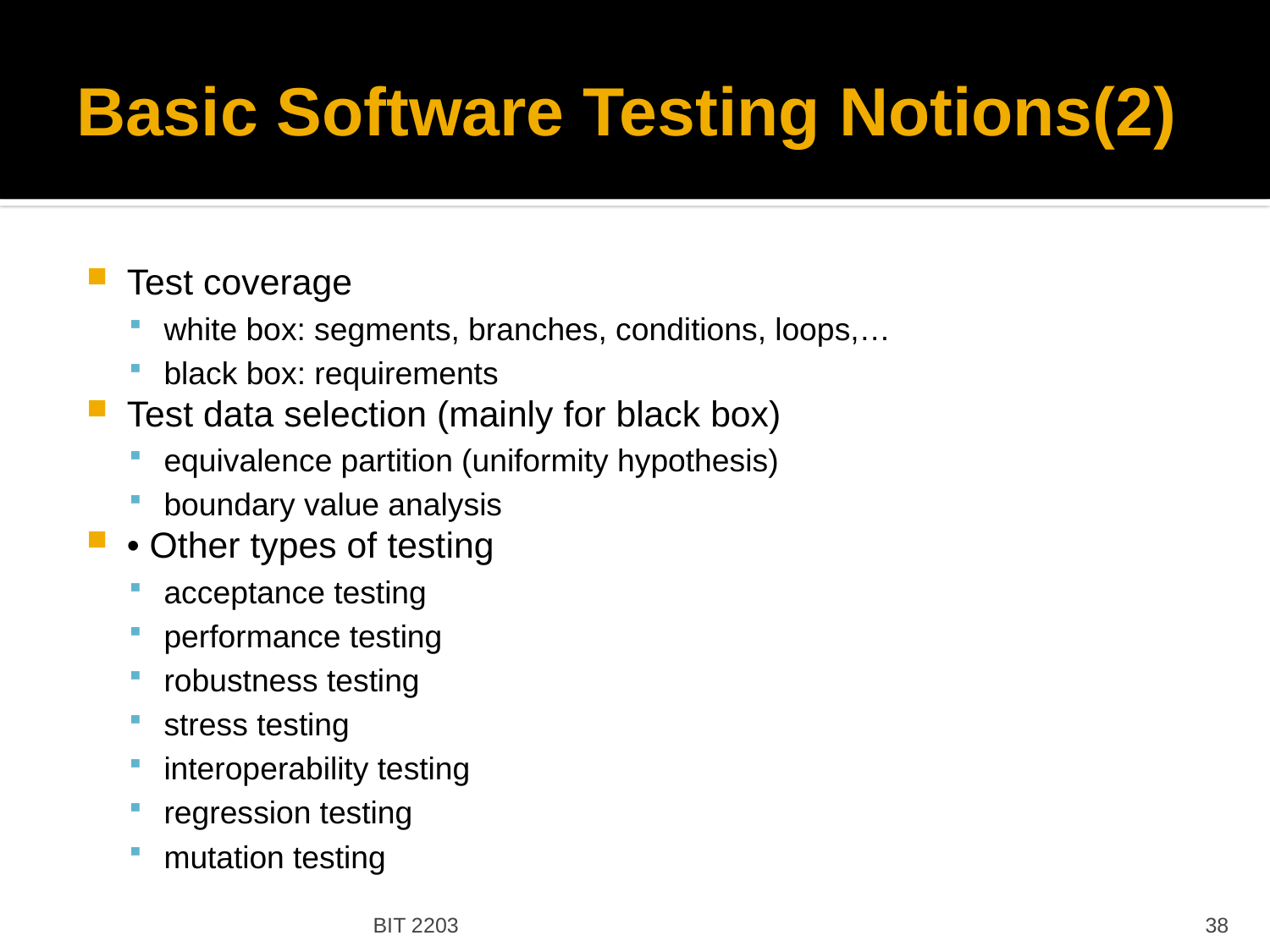

# Basic Software Testing Notions(2)
Test coverage
white box: segments, branches, conditions, loops,…
black box: requirements
Test data selection (mainly for black box)
equivalence partition (uniformity hypothesis)
boundary value analysis
• Other types of testing
acceptance testing
performance testing
robustness testing
stress testing
interoperability testing
regression testing
mutation testing
BIT 2203
38